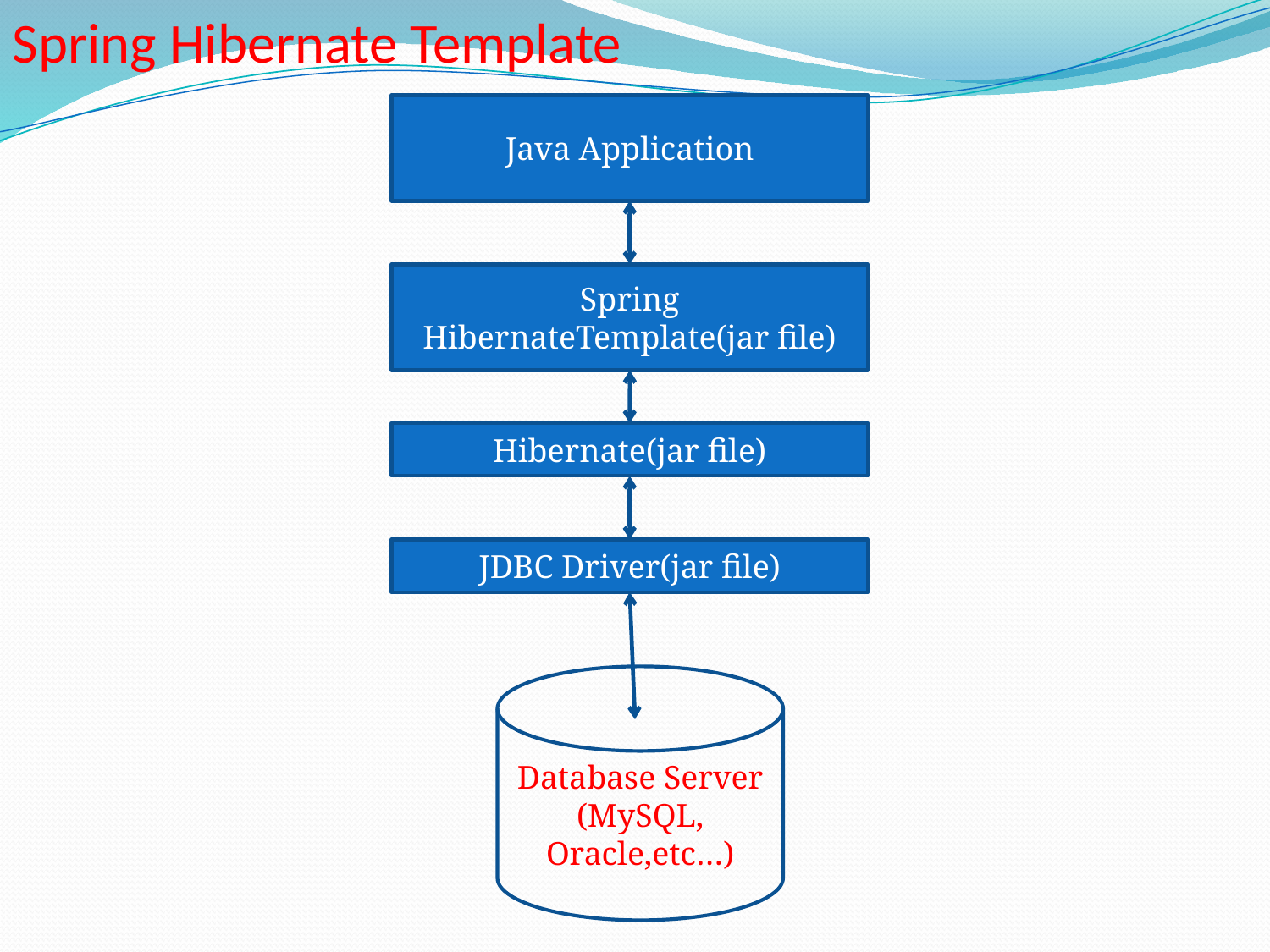

Spring Hibernate Template
Java Application
Spring HibernateTemplate(jar file)
Hibernate(jar file)
JDBC Driver(jar file)
Database Server
(MySQL, Oracle,etc…)